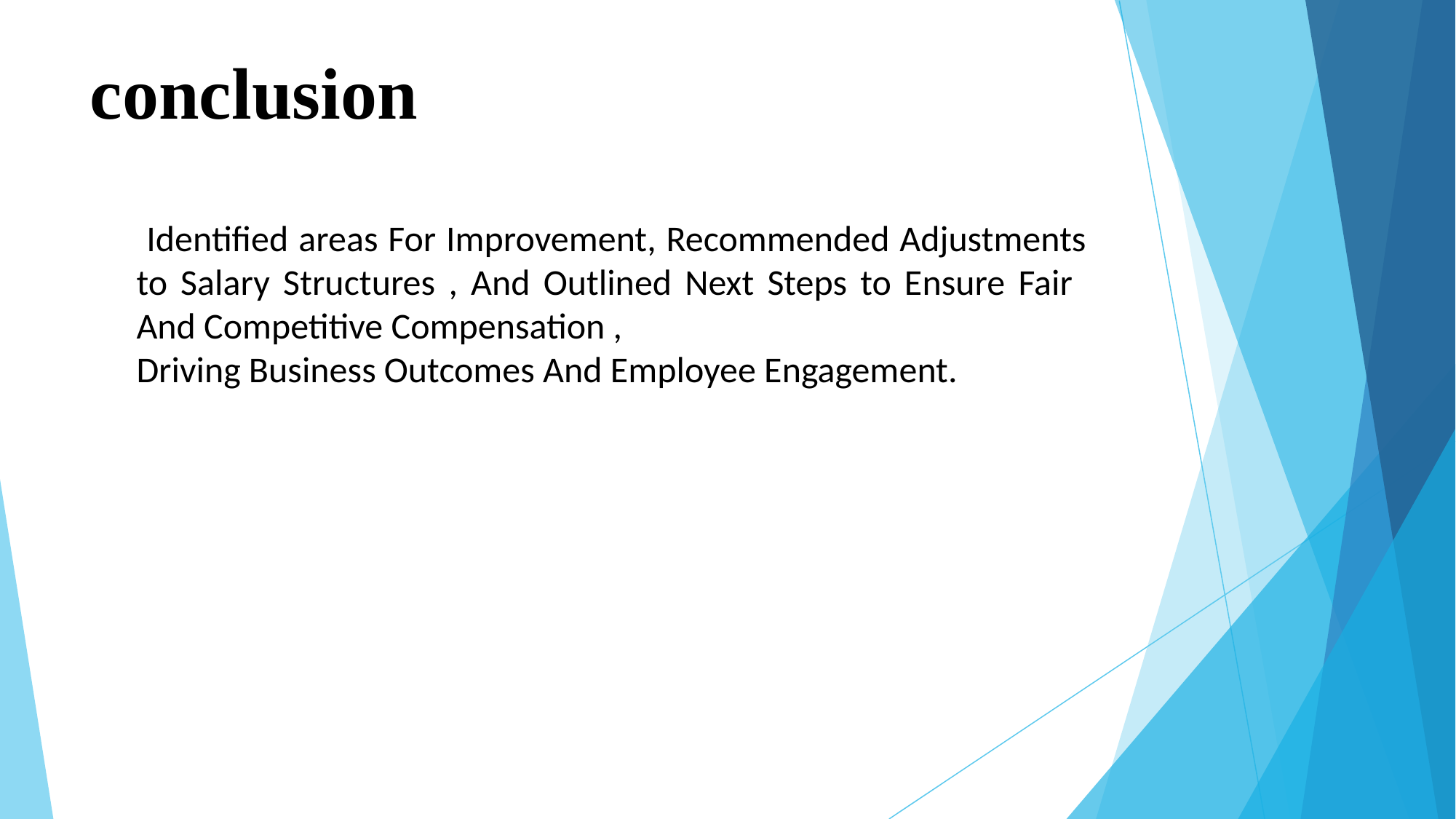

# conclusion

 Identified areas For Improvement, Recommended Adjustments to Salary Structures , And Outlined Next Steps to Ensure Fair  And Competitive Compensation ,
Driving Business Outcomes And Employee Engagement.